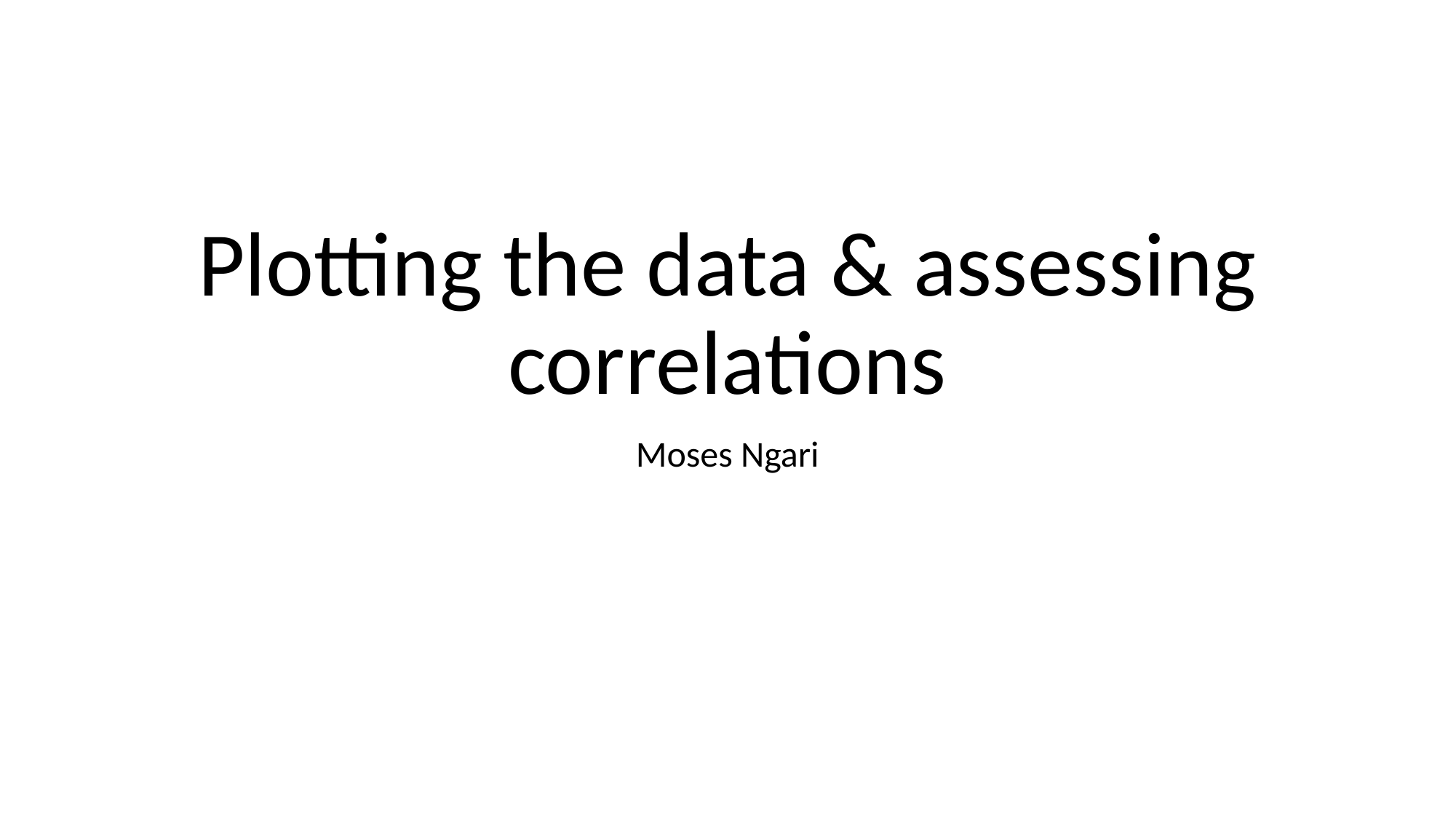

# Plotting the data & assessing correlations
Moses Ngari